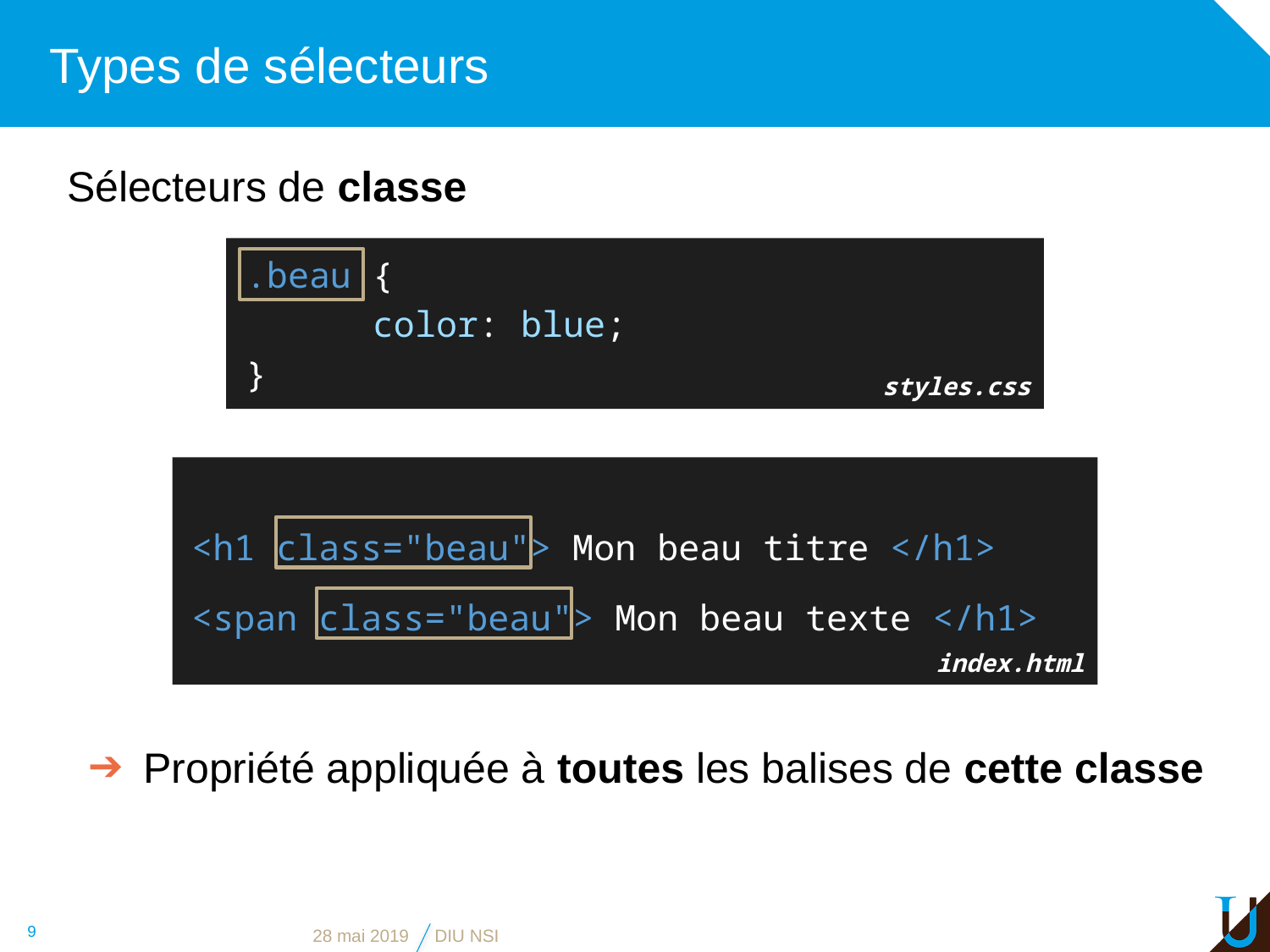

# Types de sélecteurs
Sélecteurs de classe
.beau {
	color: blue;
}

styles.css
<h1 class="beau"> Mon beau titre </h1>
<span class="beau"> Mon beau texte </h1>

index.html
Propriété appliquée à toutes les balises de cette classe
9
28 mai 2019
DIU NSI